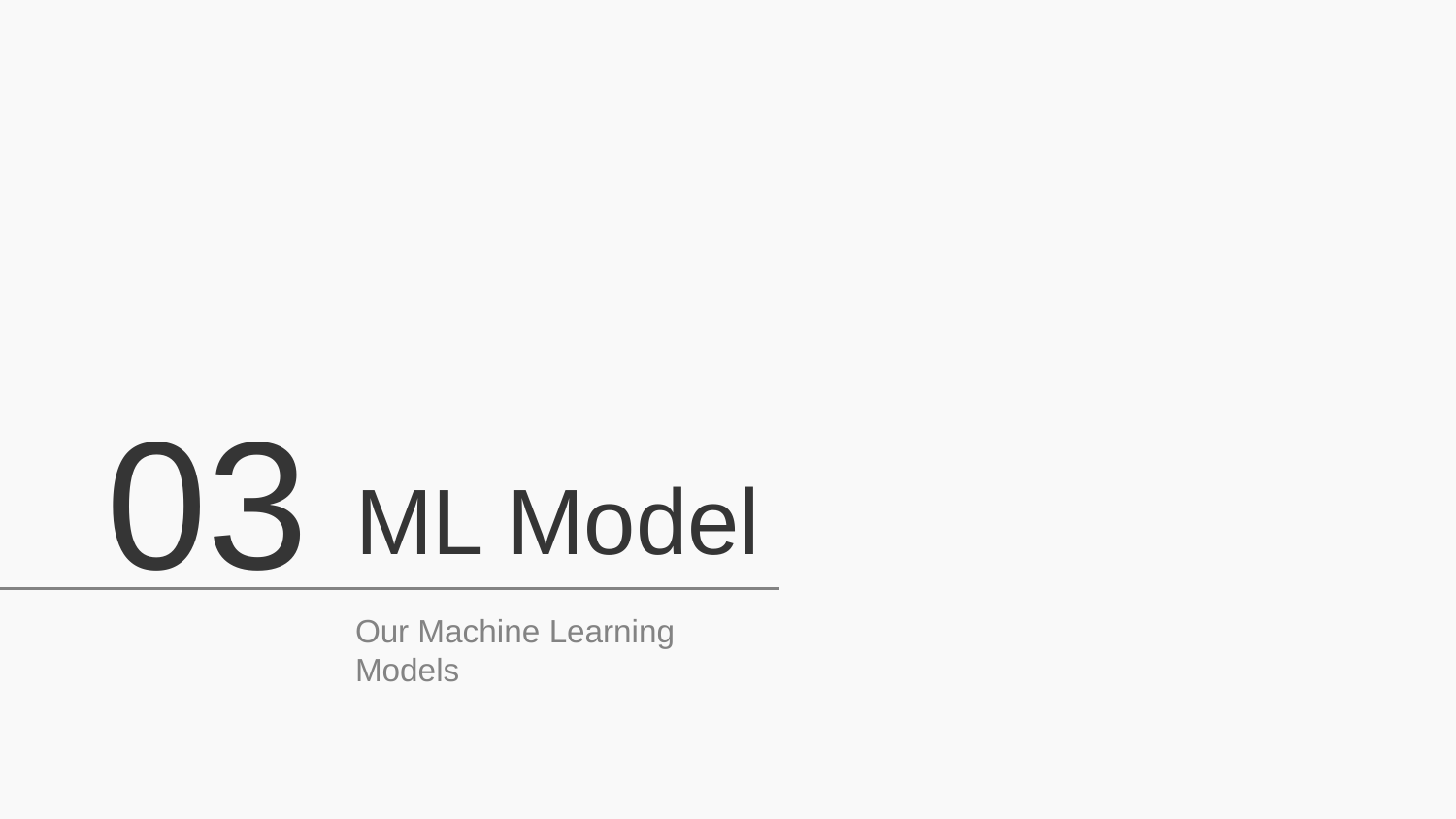

03
# ML Model
Our Machine Learning Models